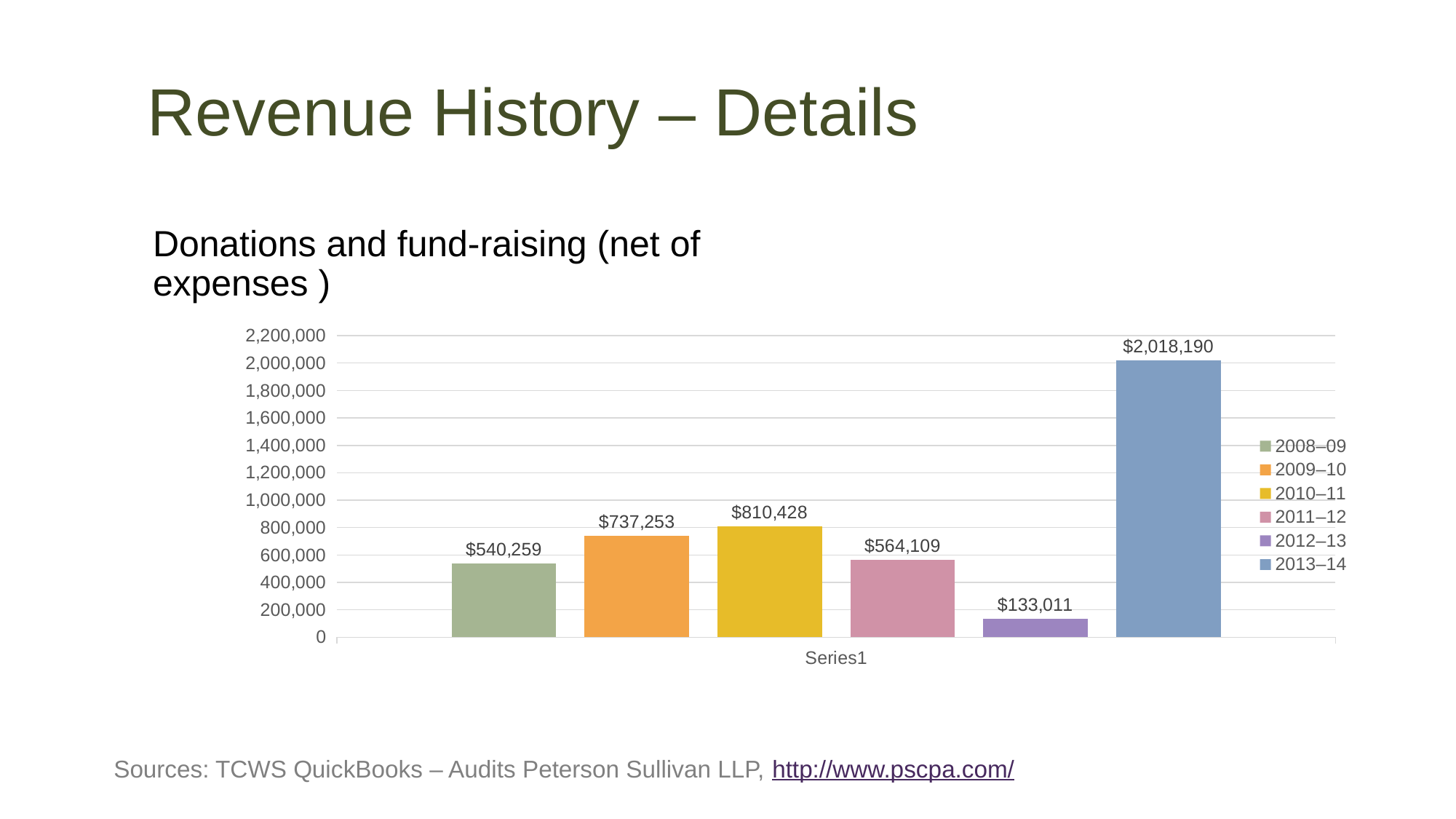

# Revenue History – Details

Donations and fund-raising (net of expenses )

### Chart

| Category | 2008–09 | 2009–10 | 2010–11 | 2011–12 | 2012–13 | 2013–14 |
|---|---|---|---|---|---|---|
|  | 540259.0 | 737253.0 | 810428.0 | 564109.0 | 133011.0 | 2018190.0 |
Sources: TCWS QuickBooks – Audits Peterson Sullivan LLP, http://www.pscpa.com/